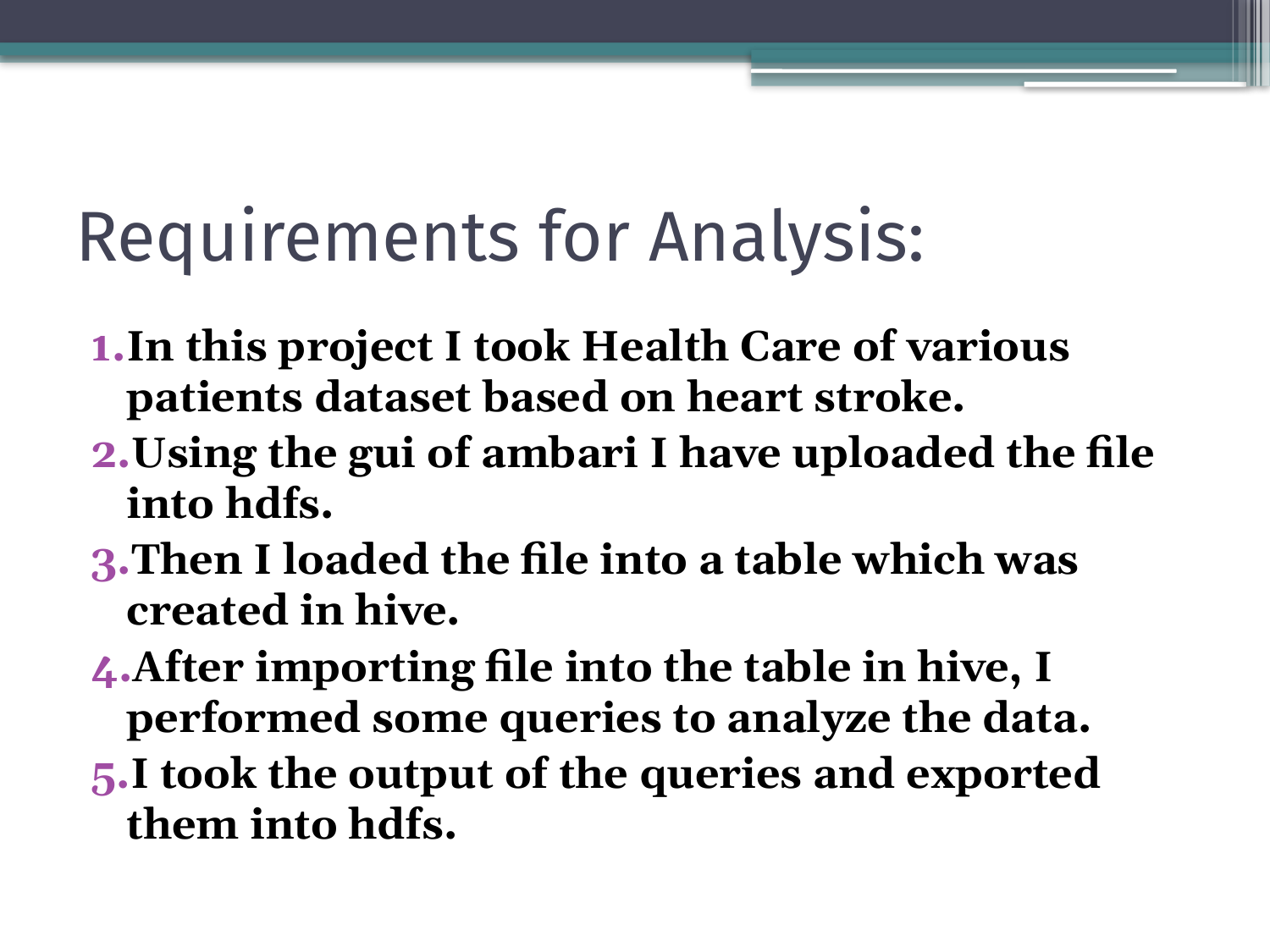

# Requirements for Analysis:
In this project I took Health Care of various patients dataset based on heart stroke.
Using the gui of ambari I have uploaded the file into hdfs.
Then I loaded the file into a table which was created in hive.
After importing file into the table in hive, I performed some queries to analyze the data.
I took the output of the queries and exported them into hdfs.